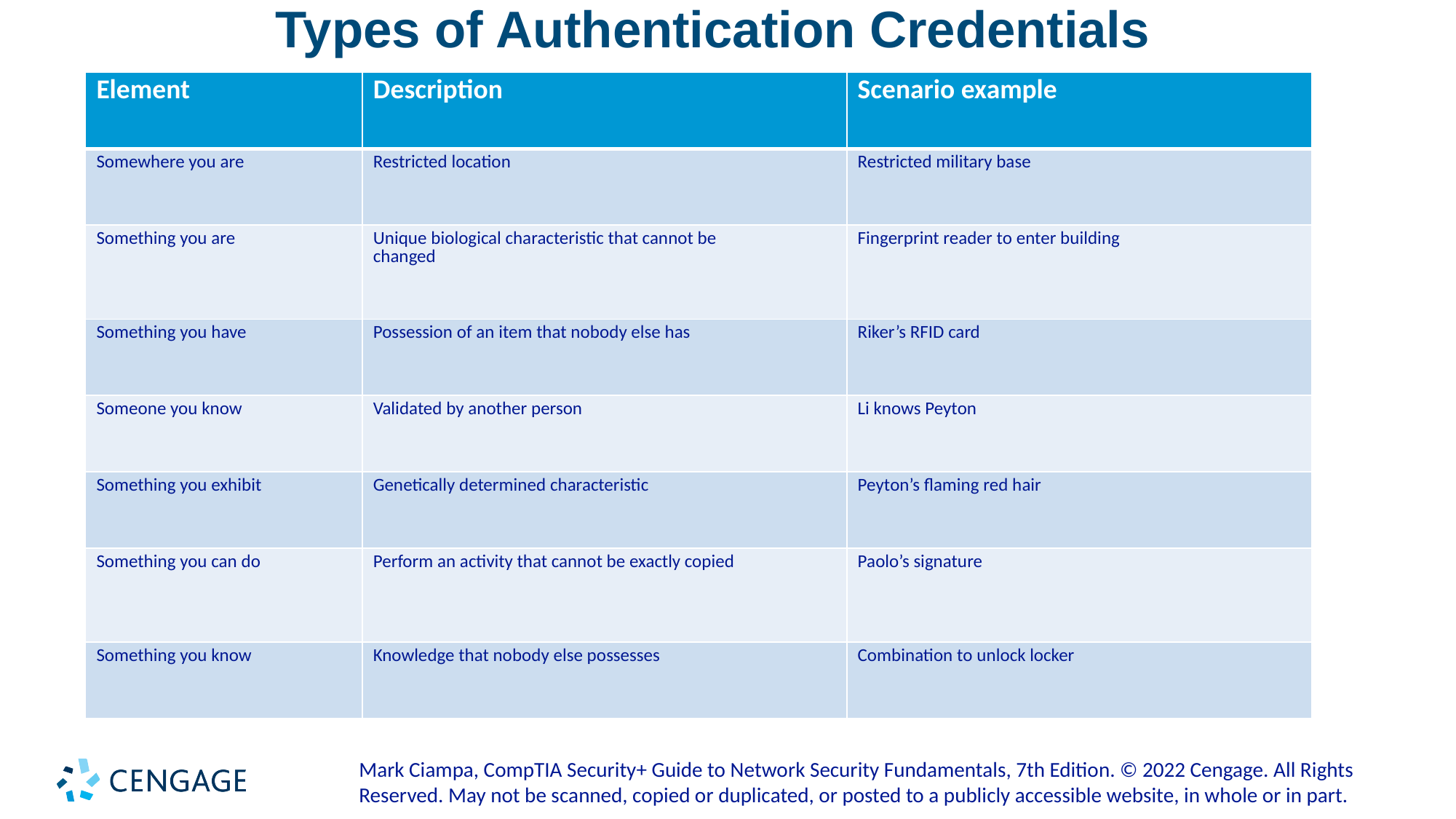

# Types of Authentication Credentials
| Element | Description | Scenario example |
| --- | --- | --- |
| Somewhere you are | Restricted location | Restricted military base |
| Something you are | Unique biological characteristic that cannot be changed | Fingerprint reader to enter building |
| Something you have | Possession of an item that nobody else has | Riker’s RFID card |
| Someone you know | Validated by another person | Li knows Peyton |
| Something you exhibit | Genetically determined characteristic | Peyton’s flaming red hair |
| Something you can do | Perform an activity that cannot be exactly copied | Paolo’s signature |
| Something you know | Knowledge that nobody else possesses | Combination to unlock locker |